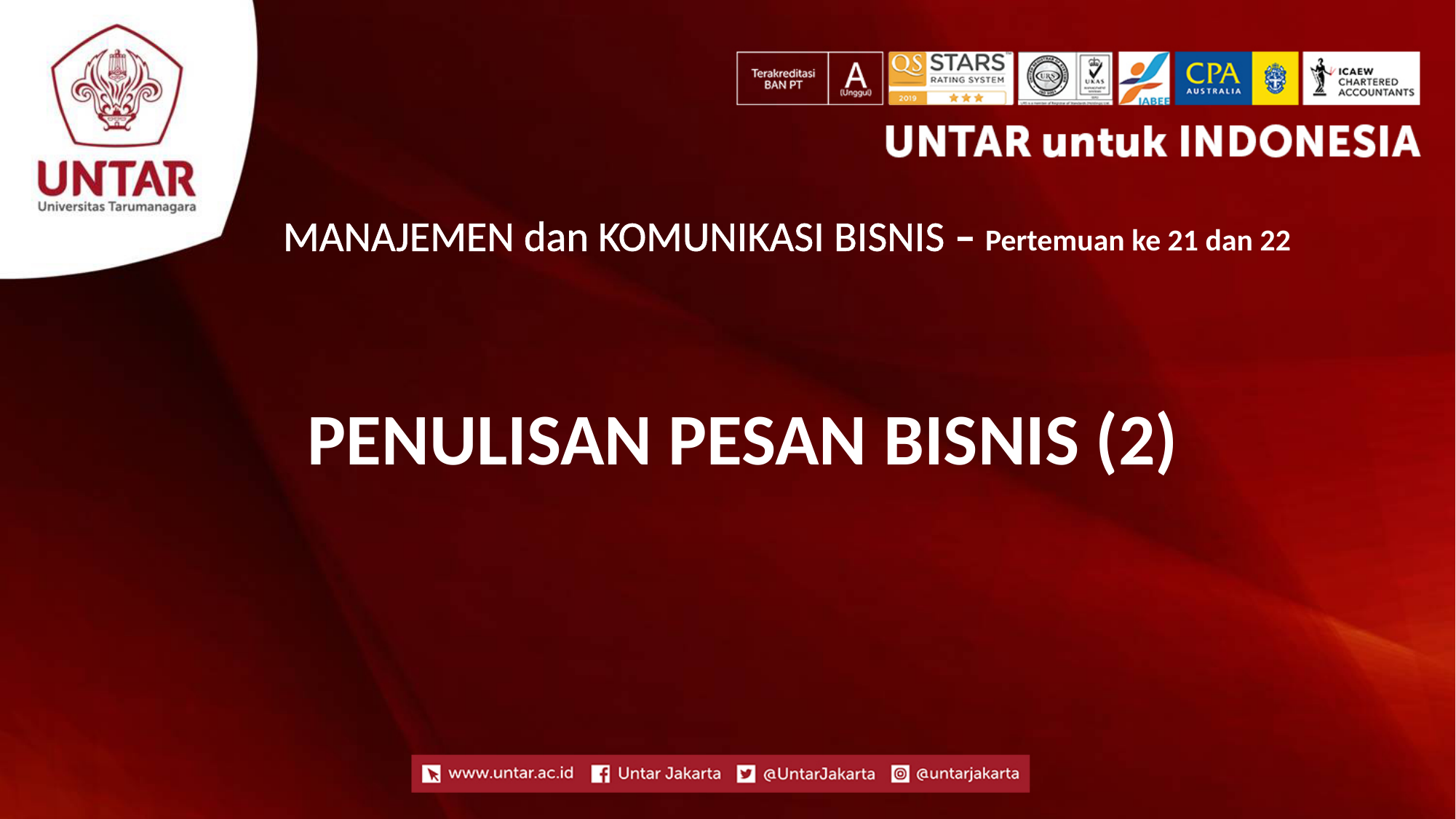

MANAJEMEN dan KOMUNIKASI BISNIS – Pertemuan ke 21 dan 22
PENULISAN PESAN BISNIS (2)